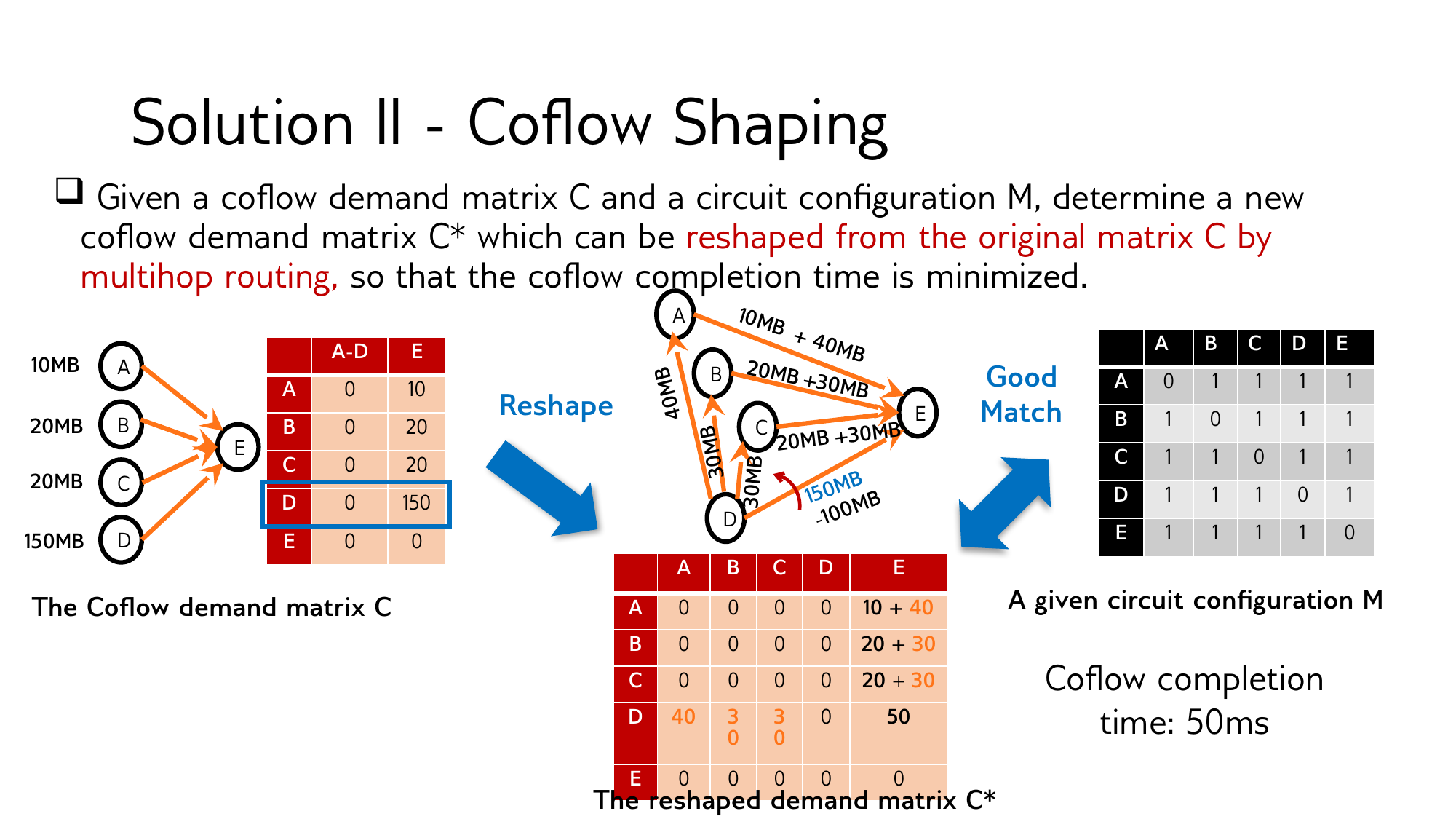

Solution II - Coflow Shaping
 Given a coflow demand matrix C and a circuit configuration M, determine a new coflow demand matrix C* which can be reshaped from the original matrix C by multihop routing, so that the coflow completion time is minimized.
A
10MB
 40MB
30MB
30MB
-100MB

|  | A | B | C | D | E |
| --- | --- | --- | --- | --- | --- |
| A | 0 | 1 | 1 | 1 | 1 |
| B | 1 | 0 | 1 | 1 | 1 |
| C | 1 | 1 | 0 | 1 | 1 |
| D | 1 | 1 | 1 | 0 | 1 |
| E | 1 | 1 | 1 | 1 | 0 |
+ 40MB
+30MB
+30MB
|  | A-D | E |
| --- | --- | --- |
| A | 0 | 10 |
| B | 0 | 20 |
| C | 0 | 20 |
| D | 0 | 150 |
| E | 0 | 0 |
A
10MB
B
20MB
E
C
20MB
D
150MB
B
Good
20MB
Reshape

Match
E
C

20MB
150MB

D
|  | A | B | C | D | E |
| --- | --- | --- | --- | --- | --- |
| A | 0 | 0 | 0 | 0 | 10 + 40 |
| B | 0 | 0 | 0 | 0 | 20 + 30 |
| C | 0 | 0 | 0 | 0 | 20 + 30 |
| D | 40 | 30 | 30 | 0 | 50 |
| E | 0 | 0 | 0 | 0 | 0 |
A given circuit configuration M
The Coflow demand matrix C
Coflow completion time: 50ms
The reshaped demand matrix C*